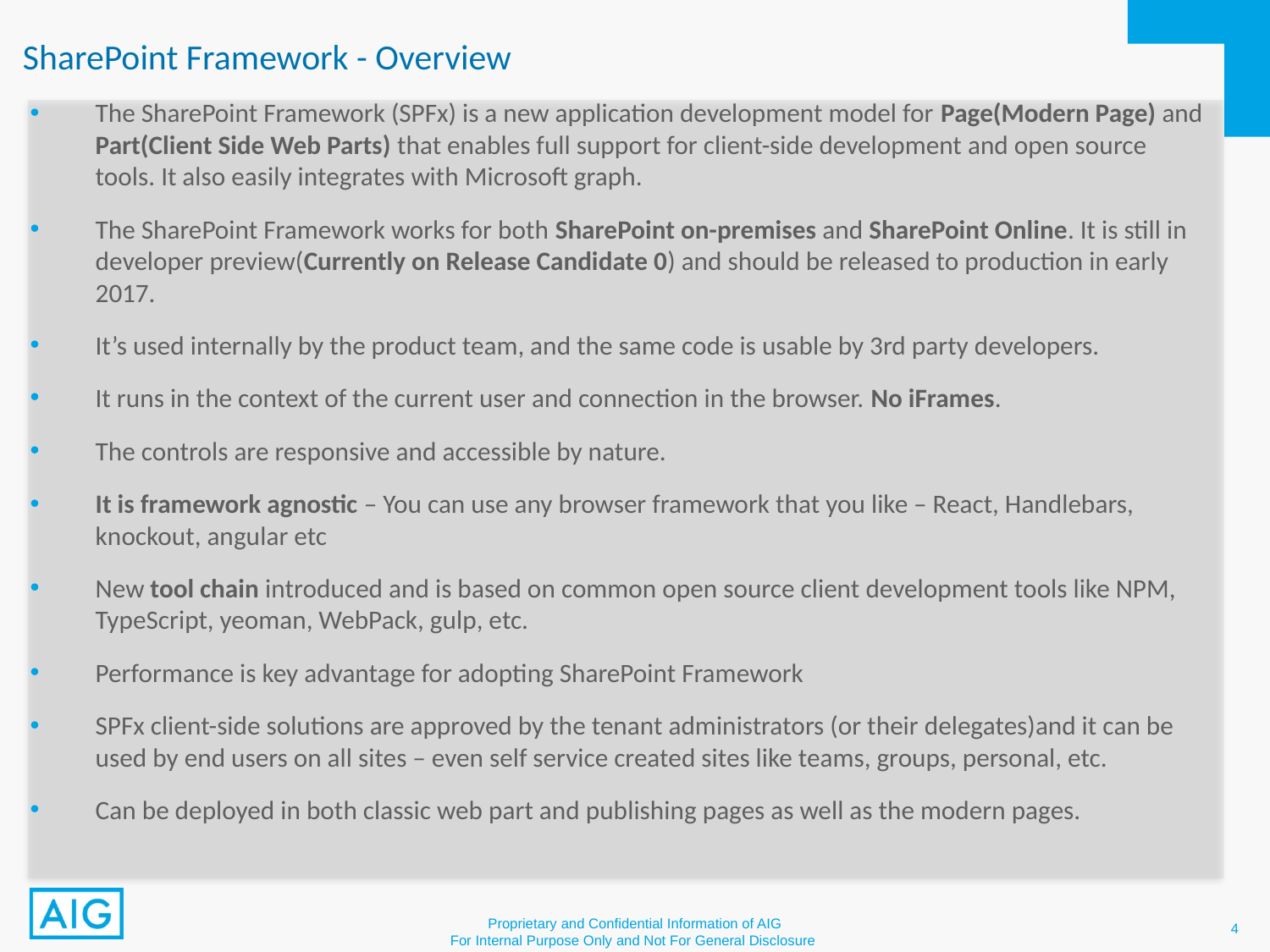

# SharePoint Framework - Overview
The SharePoint Framework (SPFx) is a new application development model for Page(Modern Page) and Part(Client Side Web Parts) that enables full support for client-side development and open source tools. It also easily integrates with Microsoft graph.
The SharePoint Framework works for both SharePoint on-premises and SharePoint Online. It is still in developer preview(Currently on Release Candidate 0) and should be released to production in early 2017.
It’s used internally by the product team, and the same code is usable by 3rd party developers.
It runs in the context of the current user and connection in the browser. No iFrames.
The controls are responsive and accessible by nature.
It is framework agnostic – You can use any browser framework that you like – React, Handlebars, knockout, angular etc
New tool chain introduced and is based on common open source client development tools like NPM, TypeScript, yeoman, WebPack, gulp, etc.
Performance is key advantage for adopting SharePoint Framework
SPFx client-side solutions are approved by the tenant administrators (or their delegates)and it can be used by end users on all sites – even self service created sites like teams, groups, personal, etc.
Can be deployed in both classic web part and publishing pages as well as the modern pages.